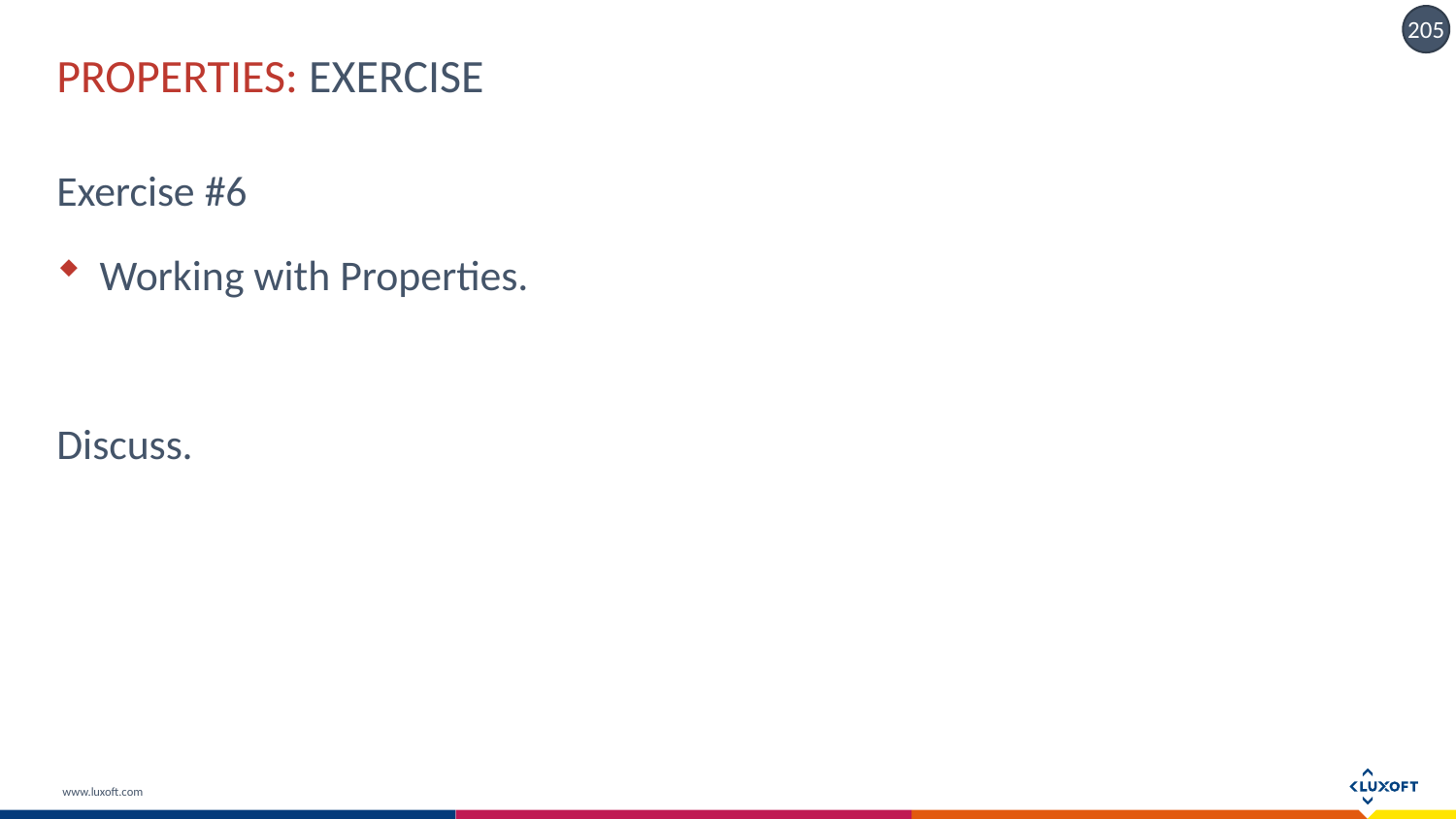

# PROPERTIES: Exercise
Exercise #6
Working with Properties.

Discuss.